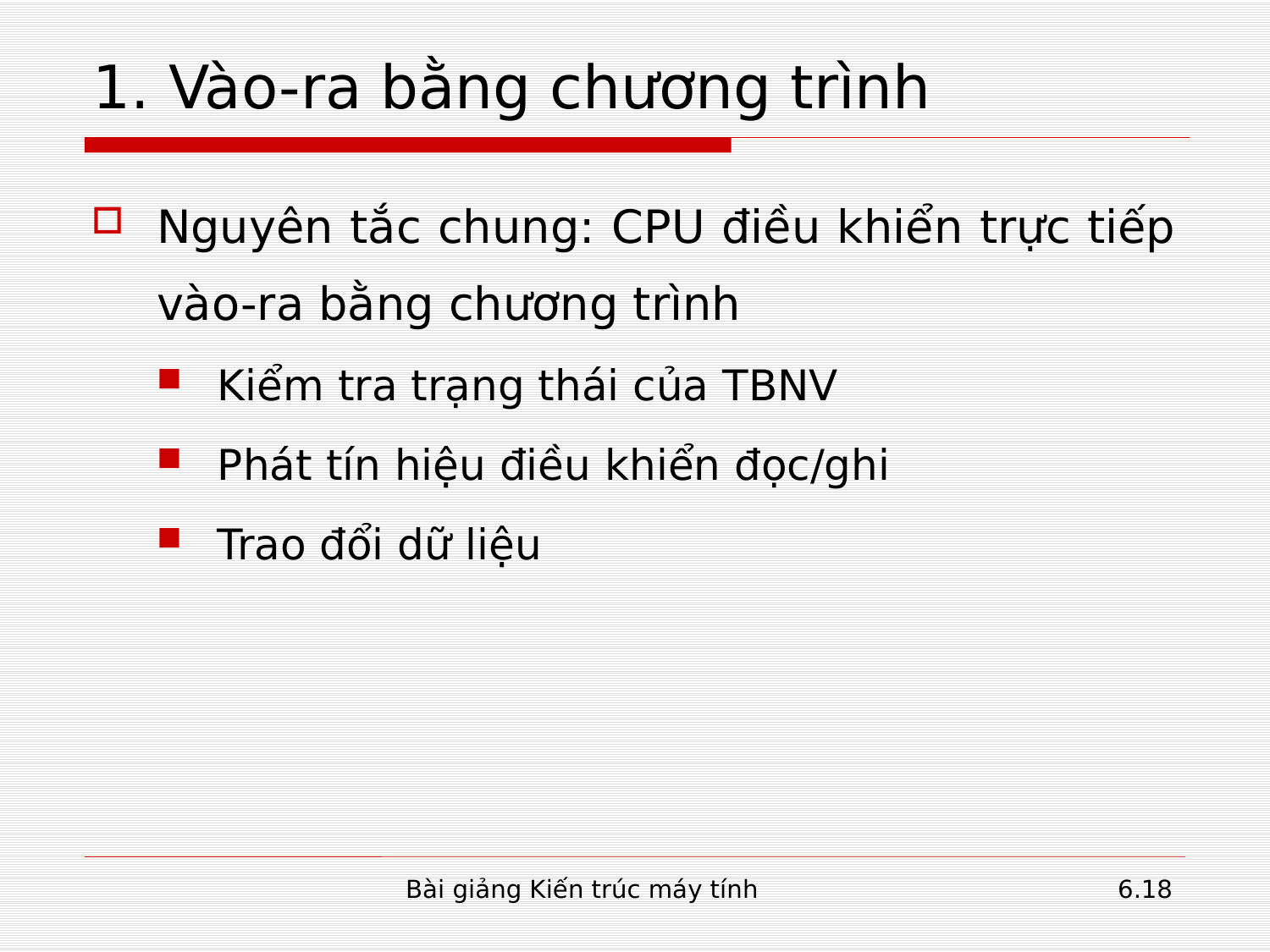

# 1. Vào-ra bằng chương trình
Nguyên tắc chung: CPU điều khiển trực tiếp vào-ra bằng chương trình
Kiểm tra trạng thái của TBNV
Phát tín hiệu điều khiển đọc/ghi
Trao đổi dữ liệu
Bài giảng Kiến trúc máy tính
6.18